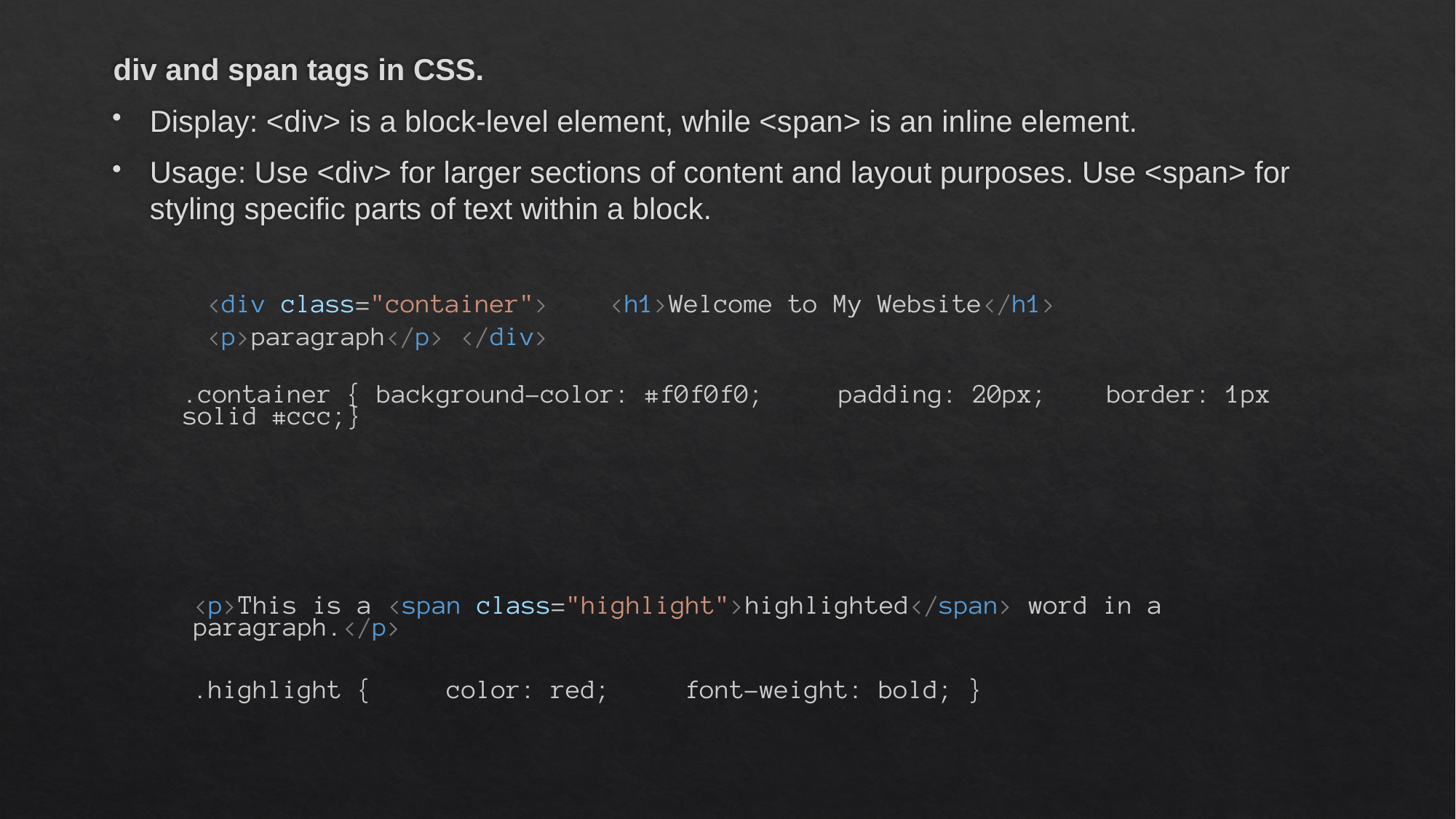

div and span tags in CSS.
Display: <div> is a block-level element, while <span> is an inline element.
Usage: Use <div> for larger sections of content and layout purposes. Use <span> for styling specific parts of text within a block.

<div class="container">    <h1>Welcome to My Website</h1>     <p>paragraph</p> </div>
.container { background-color: #f0f0f0;     padding: 20px;    border: 1px solid #ccc;}
<p>This is a <span class="highlight">highlighted</span> word in a paragraph.</p>
.highlight {     color: red;     font-weight: bold; }